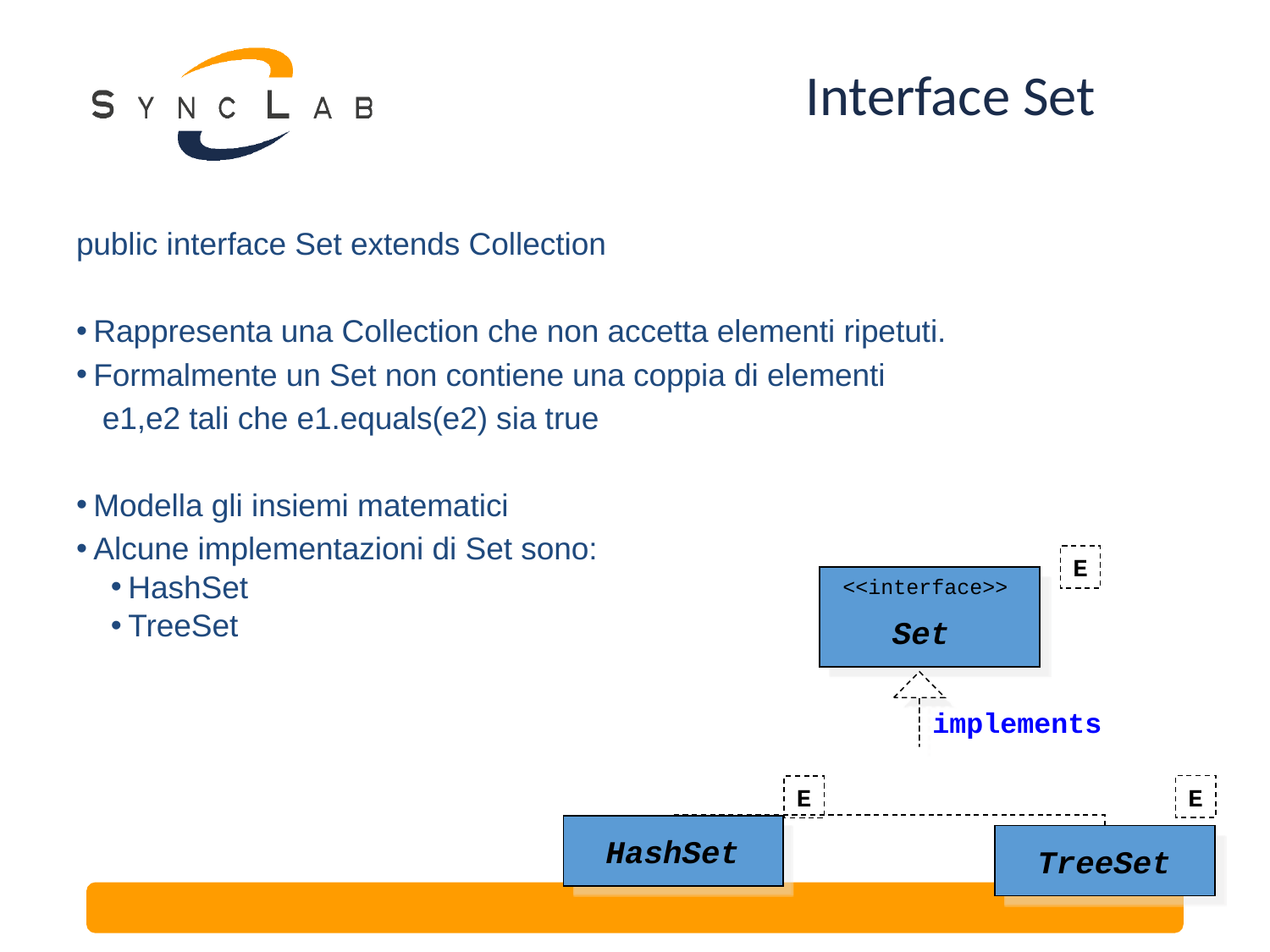

# Interface Set
public interface Set extends Collection

Rappresenta una Collection che non accetta elementi ripetuti.
Formalmente un Set non contiene una coppia di elementi
	 e1,e2 tali che e1.equals(e2) sia true

Modella gli insiemi matematici
Alcune implementazioni di Set sono:
HashSet
TreeSet

E

<<interface>>
Set

implements
E

TreeSet
E

HashSet